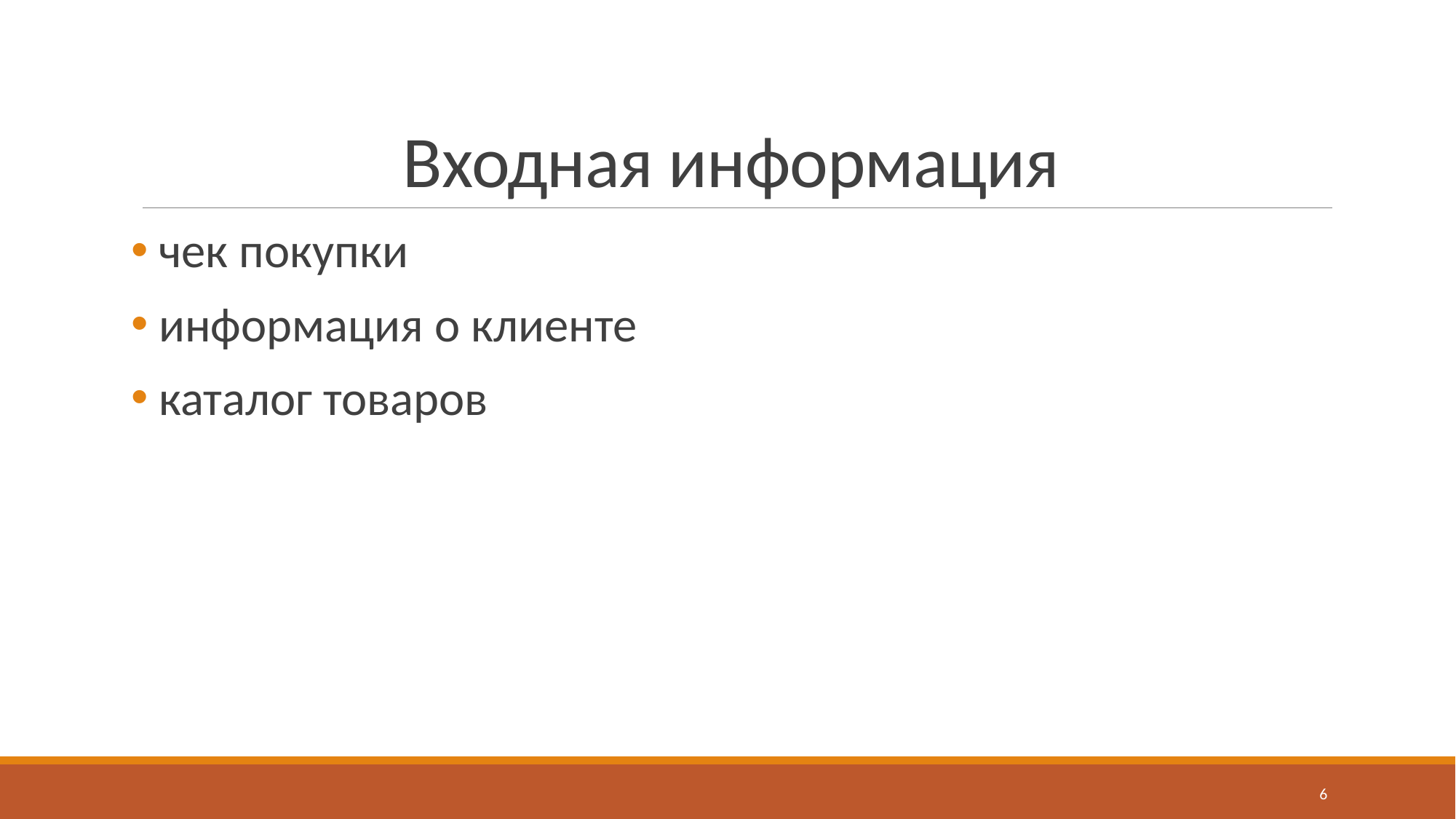

# Входная информация
 чек покупки
 информация о клиенте
 каталог товаров
6